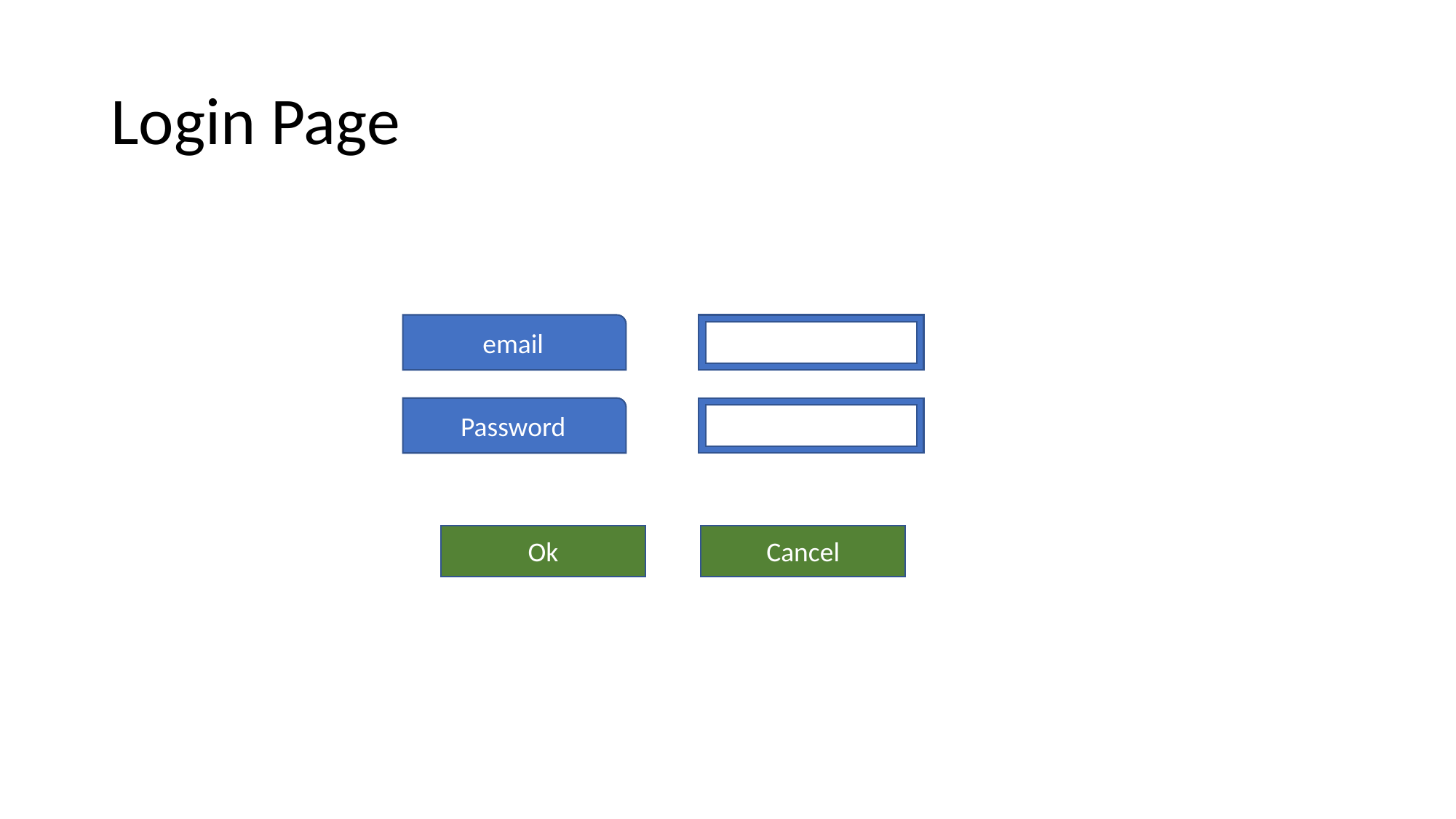

# Login Page
email

Password

Cancel
Ok